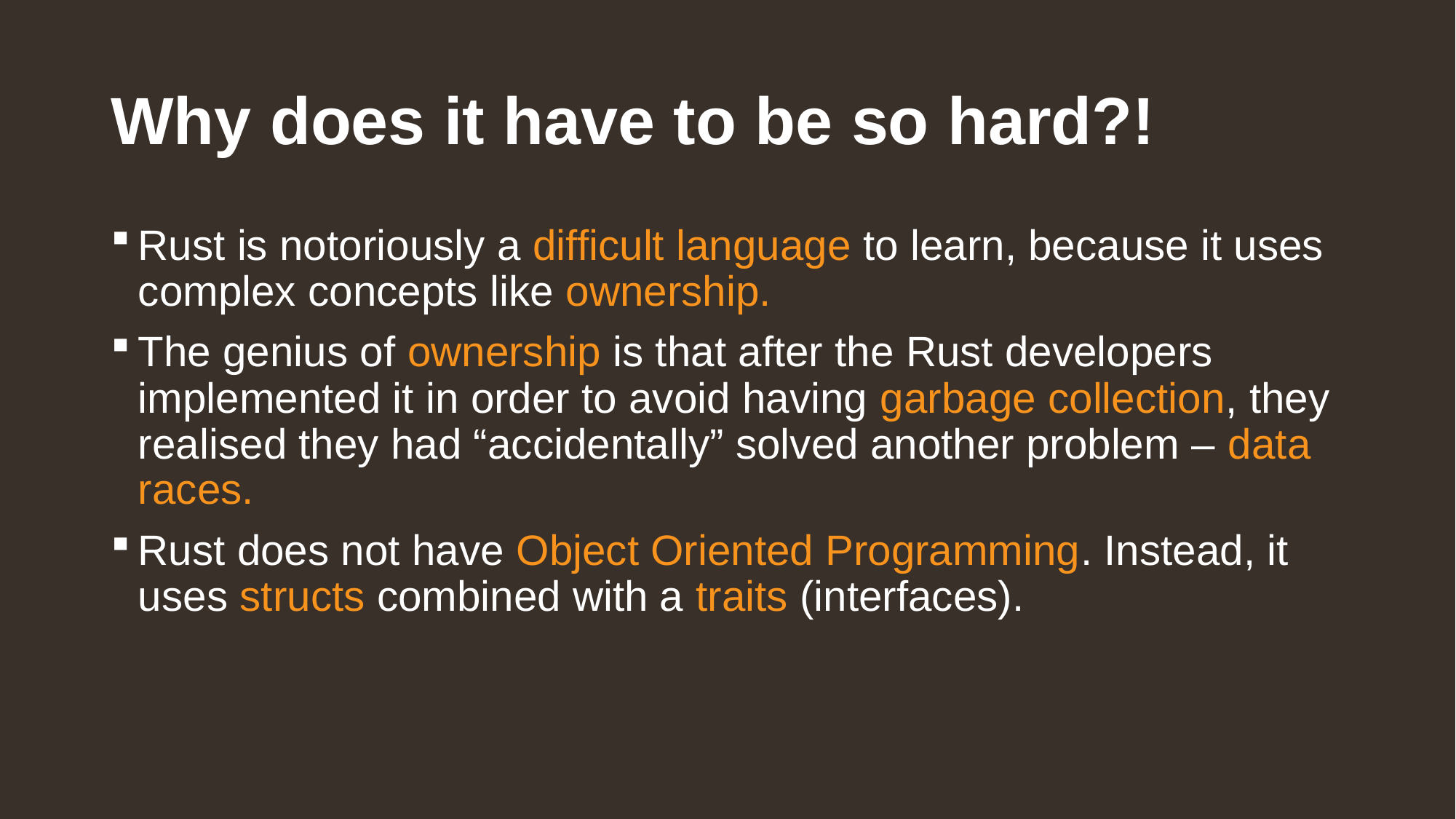

# Why does it have to be so hard?!
Rust is notoriously a difficult language to learn, because it uses complex concepts like ownership.
The genius of ownership is that after the Rust developers implemented it in order to avoid having garbage collection, they realised they had “accidentally” solved another problem – data races.
Rust does not have Object Oriented Programming. Instead, it uses structs combined with a traits (interfaces).